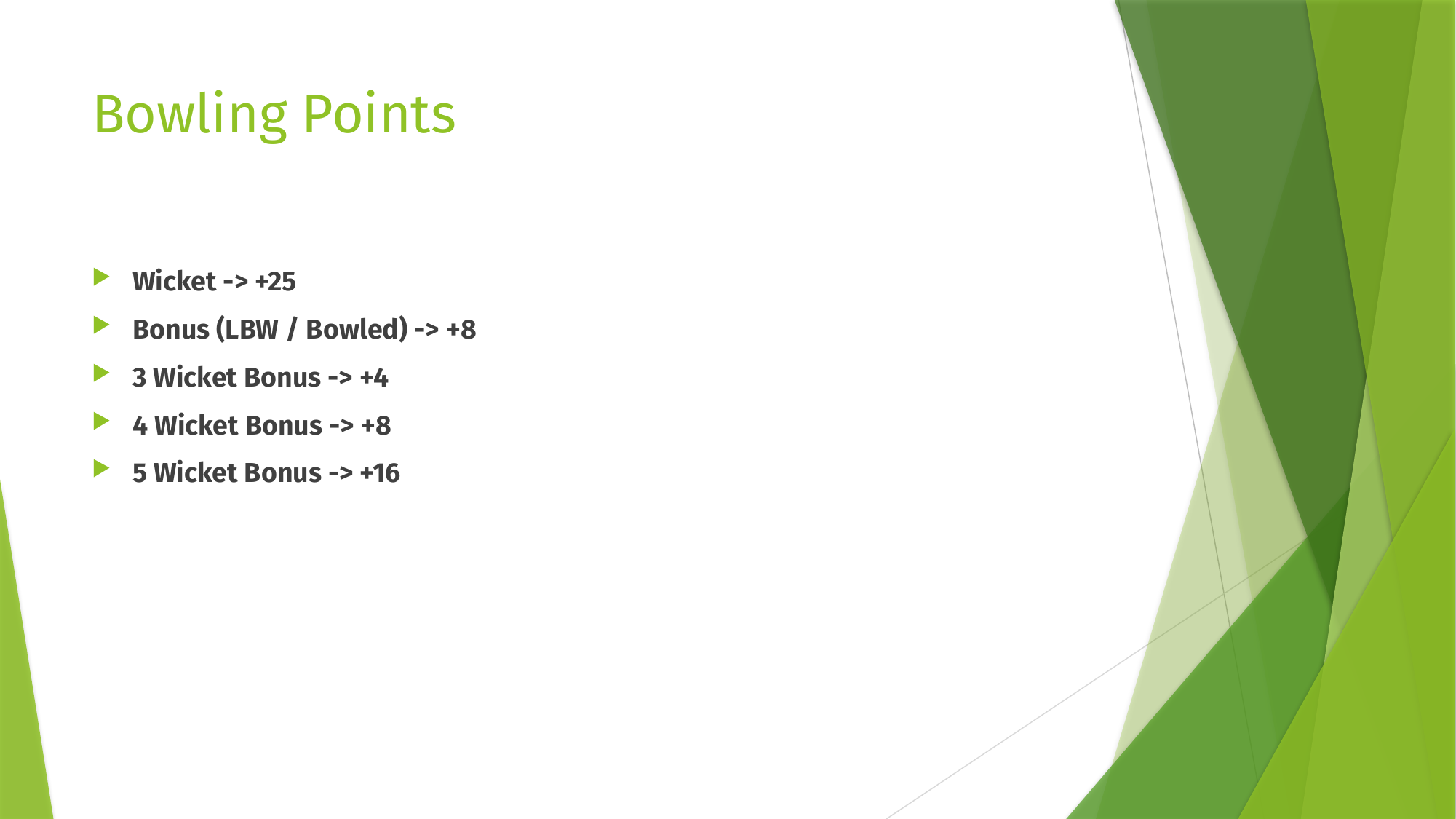

# Bowling Points
Wicket -> +25
Bonus (LBW / Bowled) -> +8
3 Wicket Bonus -> +4
4 Wicket Bonus -> +8
5 Wicket Bonus -> +16